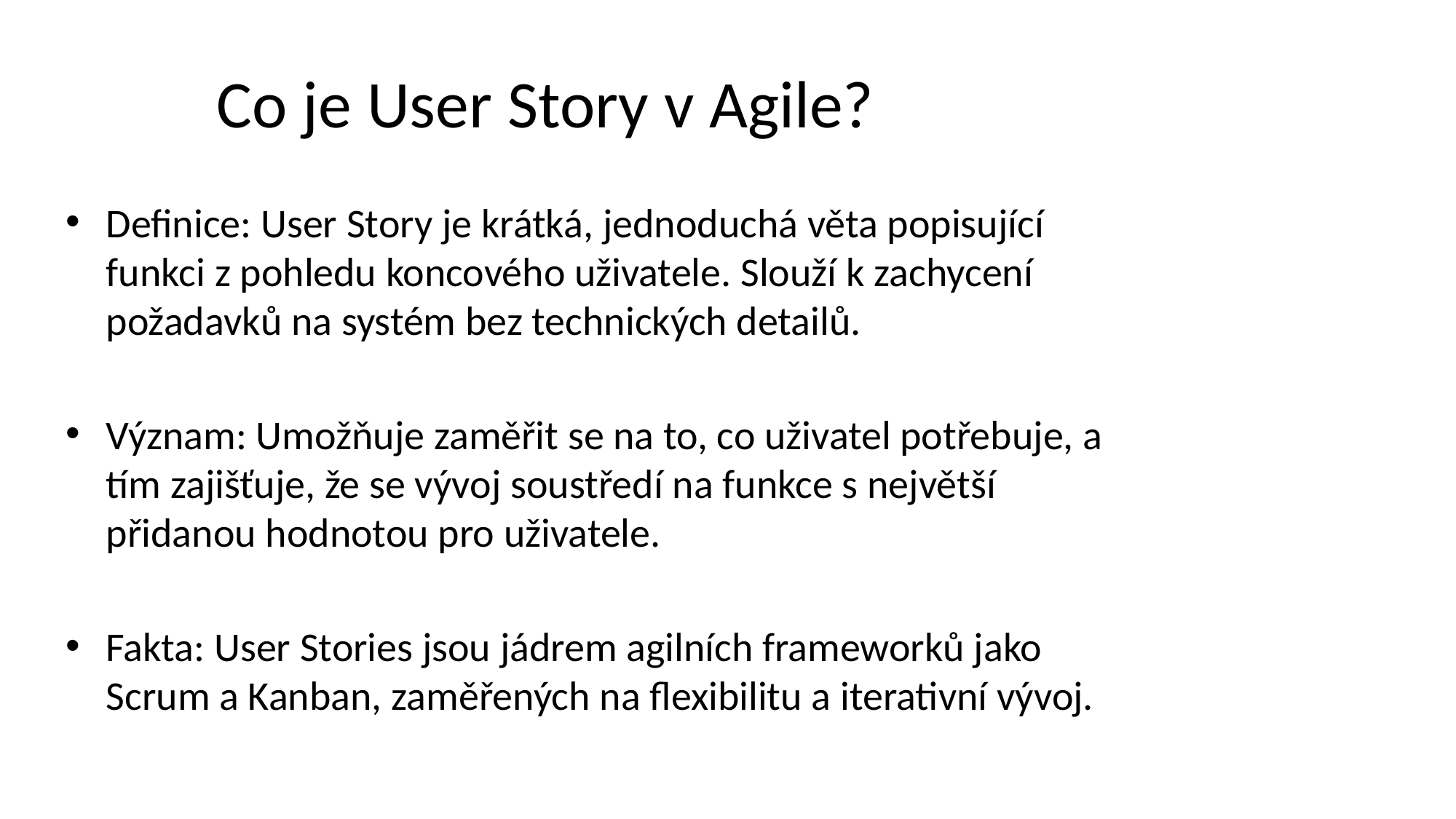

# Co je User Story v Agile?
Definice: User Story je krátká, jednoduchá věta popisující funkci z pohledu koncového uživatele. Slouží k zachycení požadavků na systém bez technických detailů.

Význam: Umožňuje zaměřit se na to, co uživatel potřebuje, a tím zajišťuje, že se vývoj soustředí na funkce s největší přidanou hodnotou pro uživatele.

Fakta: User Stories jsou jádrem agilních frameworků jako Scrum a Kanban, zaměřených na flexibilitu a iterativní vývoj.